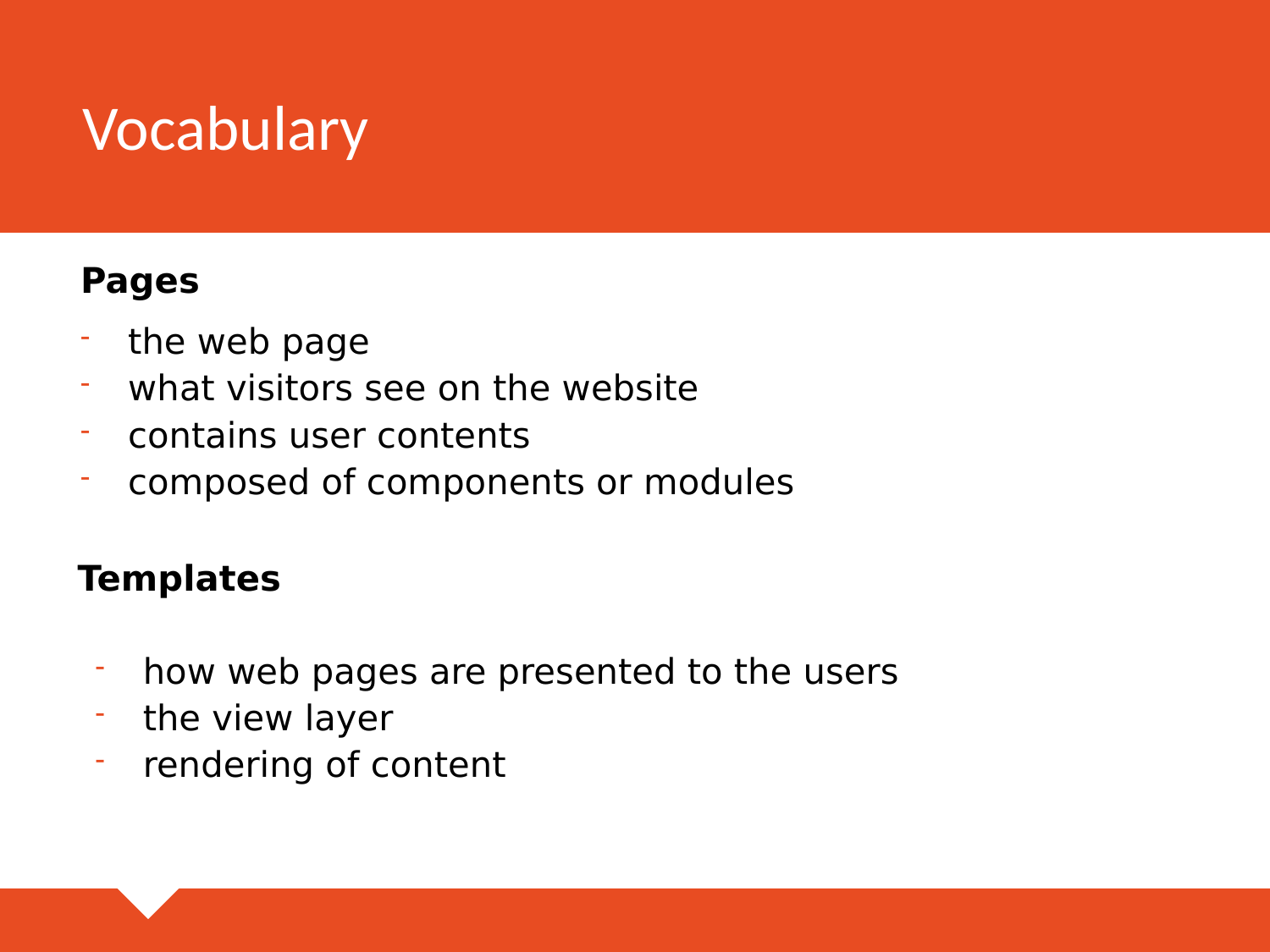

# Vocabulary
Pages
the web page
what visitors see on the website
contains user contents
composed of components or modules
Templates
how web pages are presented to the users
the view layer
rendering of content